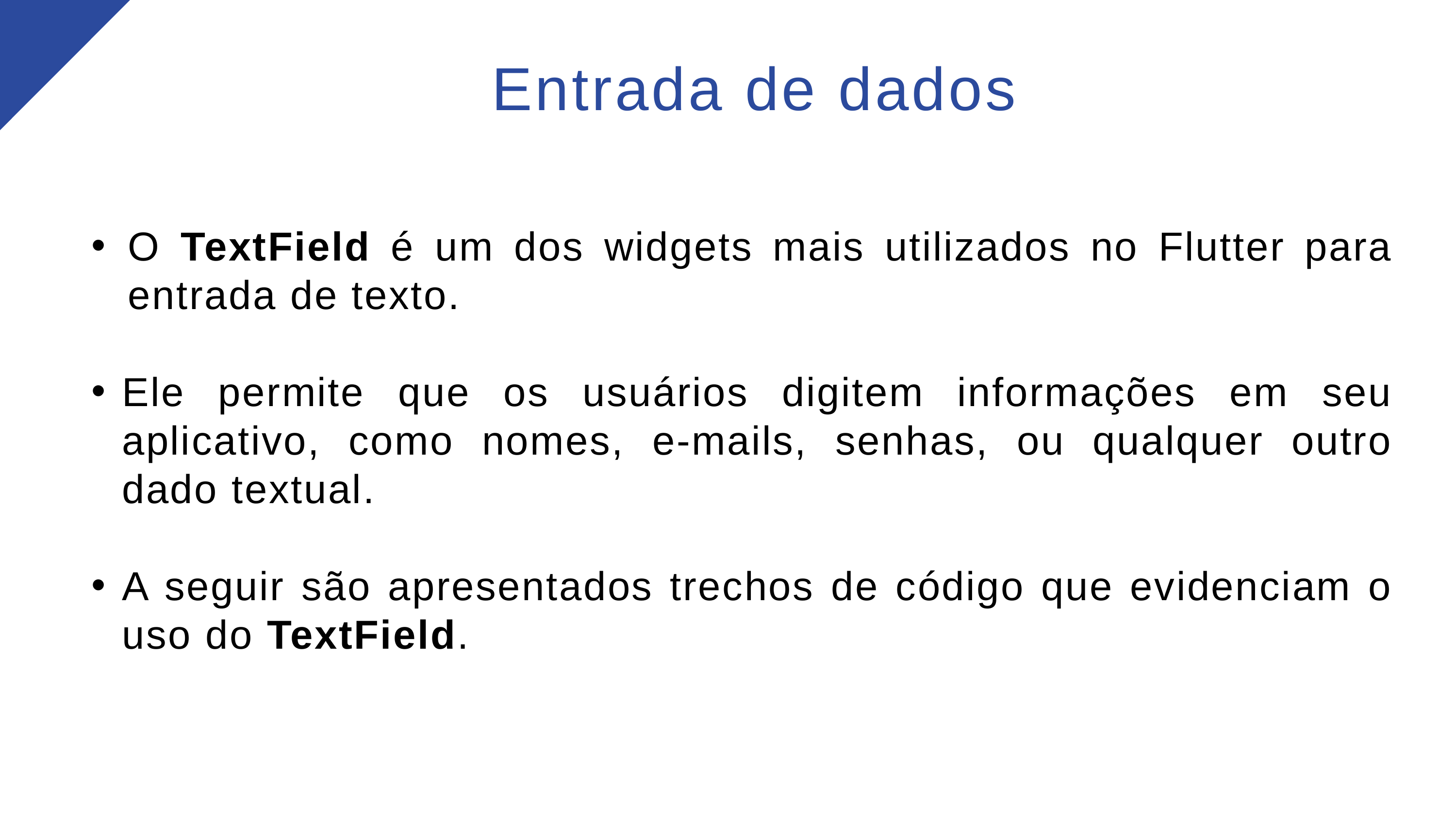

Entrada de dados
O TextField é um dos widgets mais utilizados no Flutter para entrada de texto.

Ele permite que os usuários digitem informações em seu aplicativo, como nomes, e-mails, senhas, ou qualquer outro dado textual.

A seguir são apresentados trechos de código que evidenciam o uso do TextField.